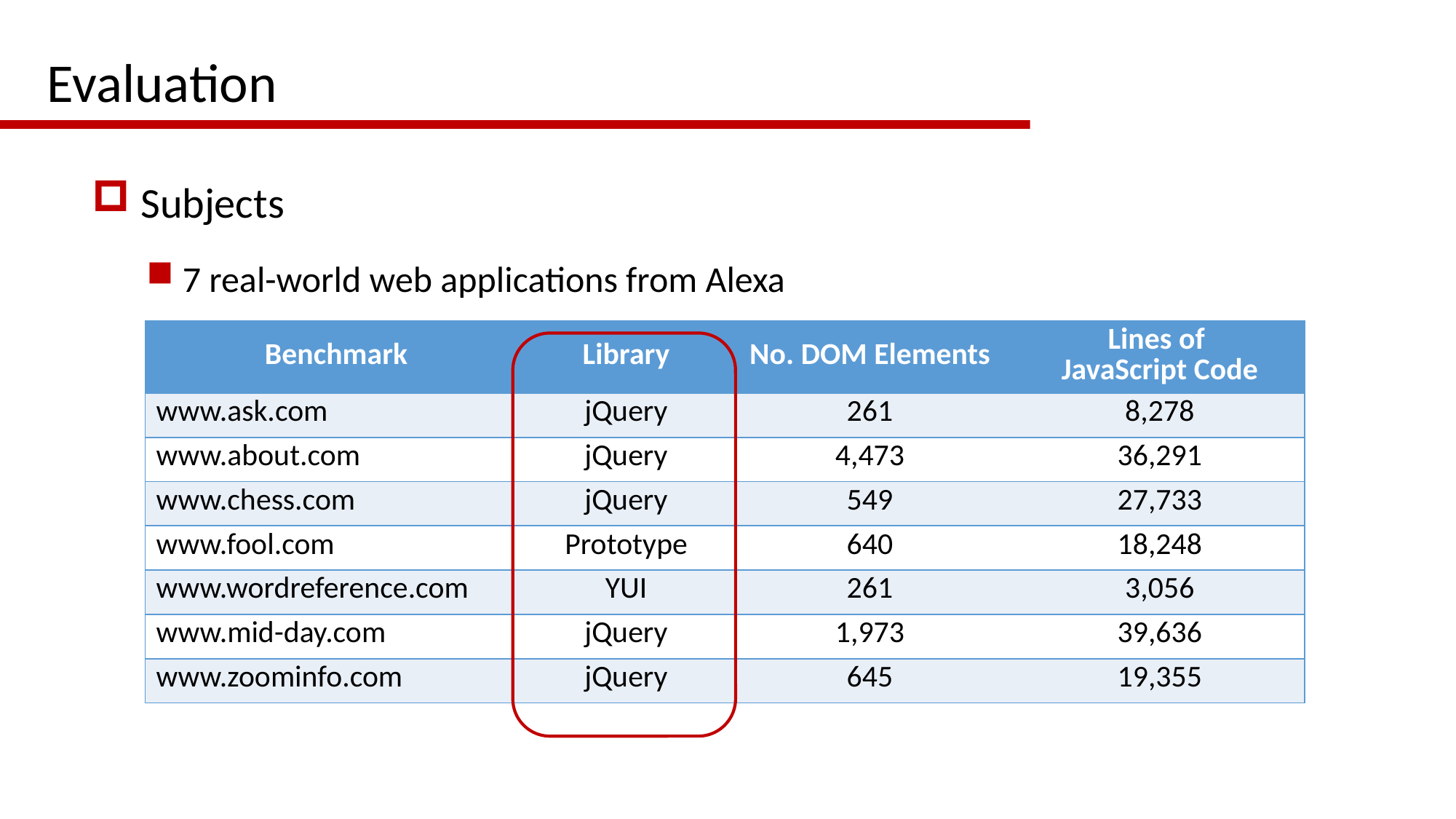

# Evaluation
 Subjects
 7 real-world web applications from Alexa

| Benchmark | Library | No. DOM Elements | Lines of JavaScript Code |
| --- | --- | --- | --- |
| www.ask.com | jQuery | 261 | 8,278 |
| www.about.com | jQuery | 4,473 | 36,291 |
| www.chess.com | jQuery | 549 | 27,733 |
| www.fool.com | Prototype | 640 | 18,248 |
| www.wordreference.com | YUI | 261 | 3,056 |
| www.mid-day.com | jQuery | 1,973 | 39,636 |
| www.zoominfo.com | jQuery | 645 | 19,355 |